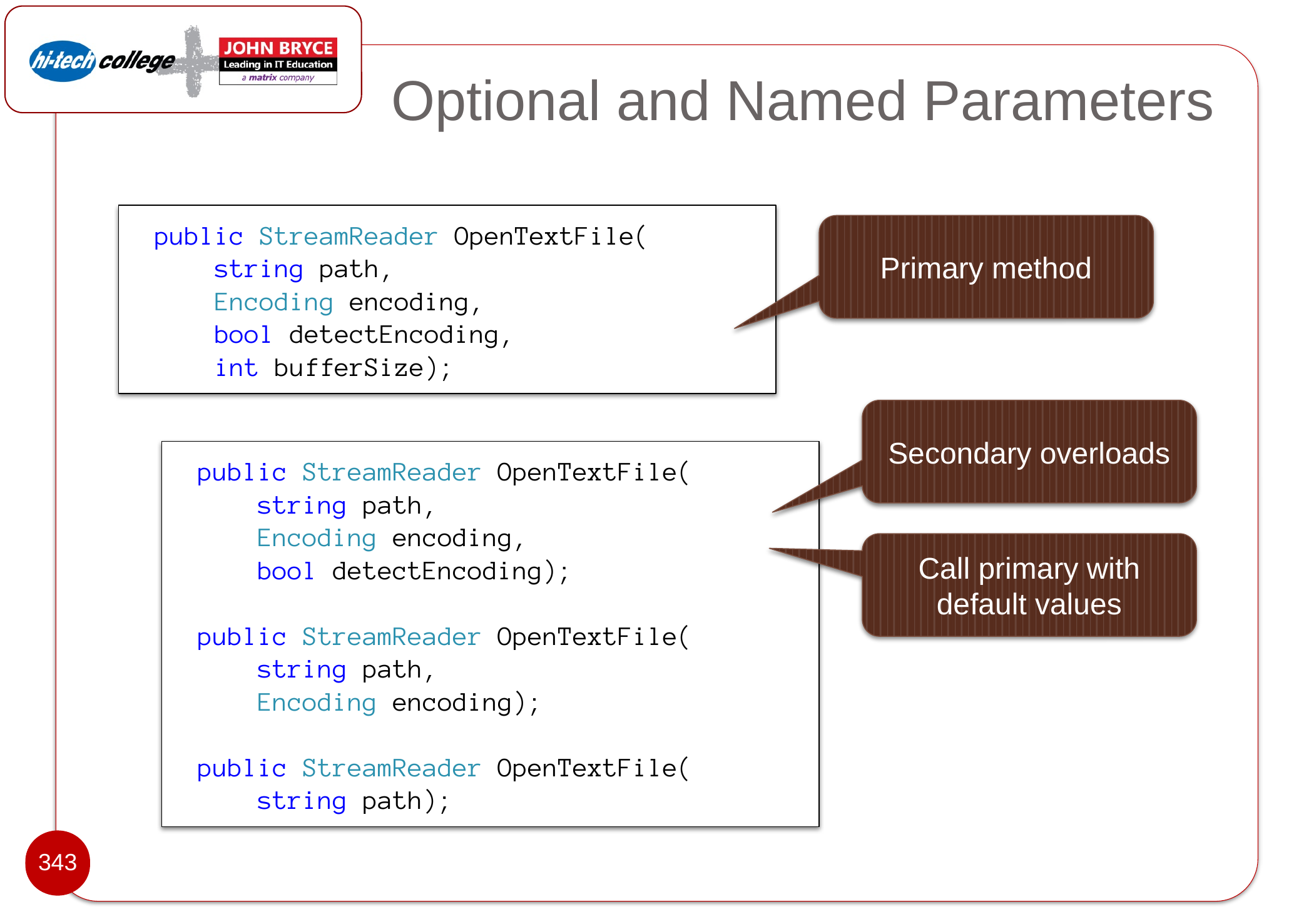

# Optional and Named Parameters
public StreamReader OpenTextFile(
    string path,
    Encoding encoding,
    bool detectEncoding,
    int bufferSize);
Primary method

Secondary overloads
public StreamReader OpenTextFile(
    string path,
    Encoding encoding,
    bool detectEncoding);

public StreamReader OpenTextFile(
    string path,
    Encoding encoding);

public StreamReader OpenTextFile(
    string path);
Call primary with default values
343